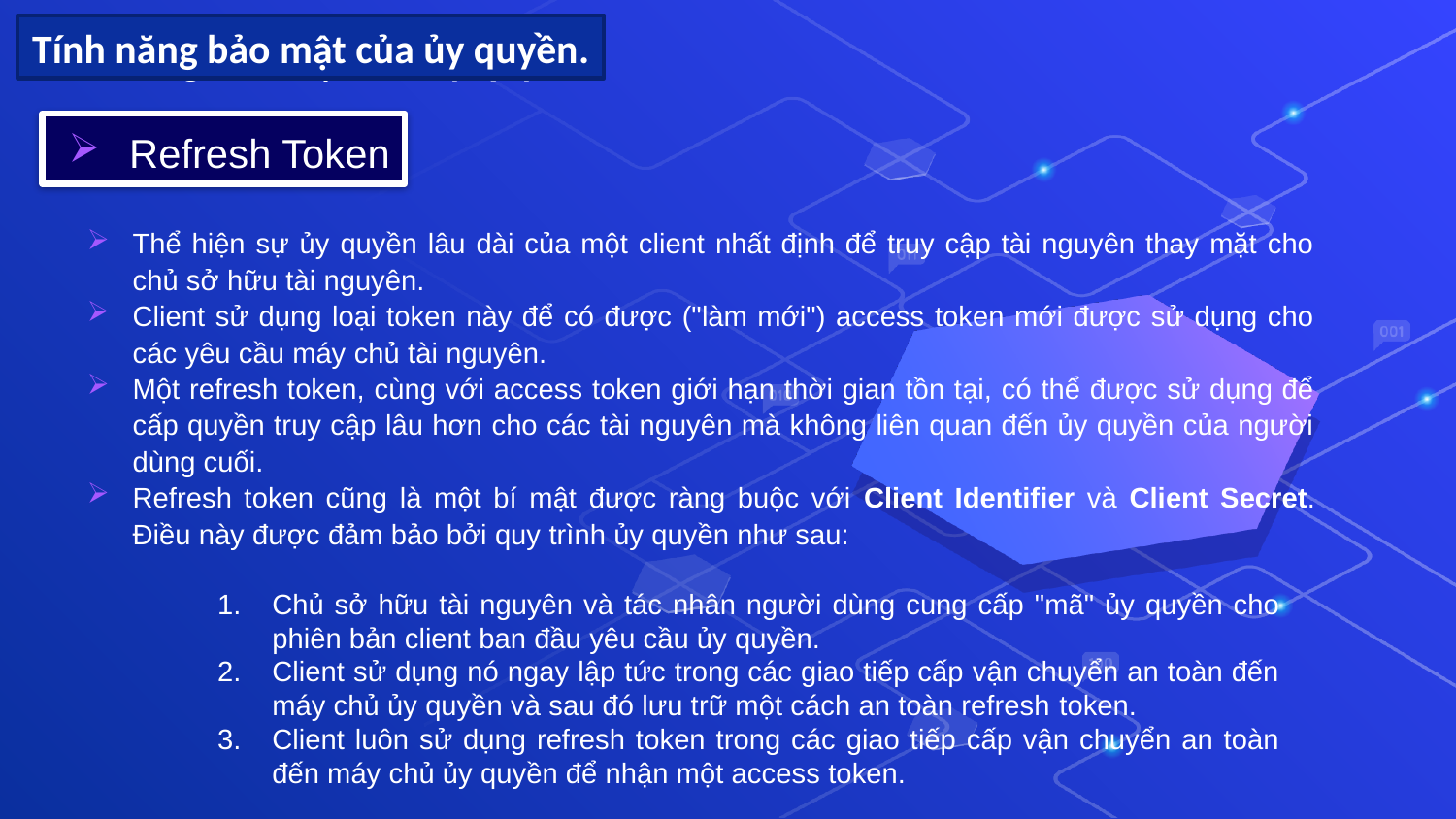

Tính năng bảo mật của ủy quyền.
Tính năng bảo mật của ủy quyền.
Refresh Token
Thể hiện sự ủy quyền lâu dài của một client nhất định để truy cập tài nguyên thay mặt cho chủ sở hữu tài nguyên.
Client sử dụng loại token này để có được ("làm mới") access token mới được sử dụng cho các yêu cầu máy chủ tài nguyên.
Một refresh token, cùng với access token giới hạn thời gian tồn tại, có thể được sử dụng để cấp quyền truy cập lâu hơn cho các tài nguyên mà không liên quan đến ủy quyền của người dùng cuối.
Refresh token cũng là một bí mật được ràng buộc với Client Identifier và Client Secret. Điều này được đảm bảo bởi quy trình ủy quyền như sau:

Chủ sở hữu tài nguyên và tác nhân người dùng cung cấp "mã" ủy quyền cho phiên bản client ban đầu yêu cầu ủy quyền.
Client sử dụng nó ngay lập tức trong các giao tiếp cấp vận chuyển an toàn đến máy chủ ủy quyền và sau đó lưu trữ một cách an toàn refresh token.
Client luôn sử dụng refresh token trong các giao tiếp cấp vận chuyển an toàn đến máy chủ ủy quyền để nhận một access token.